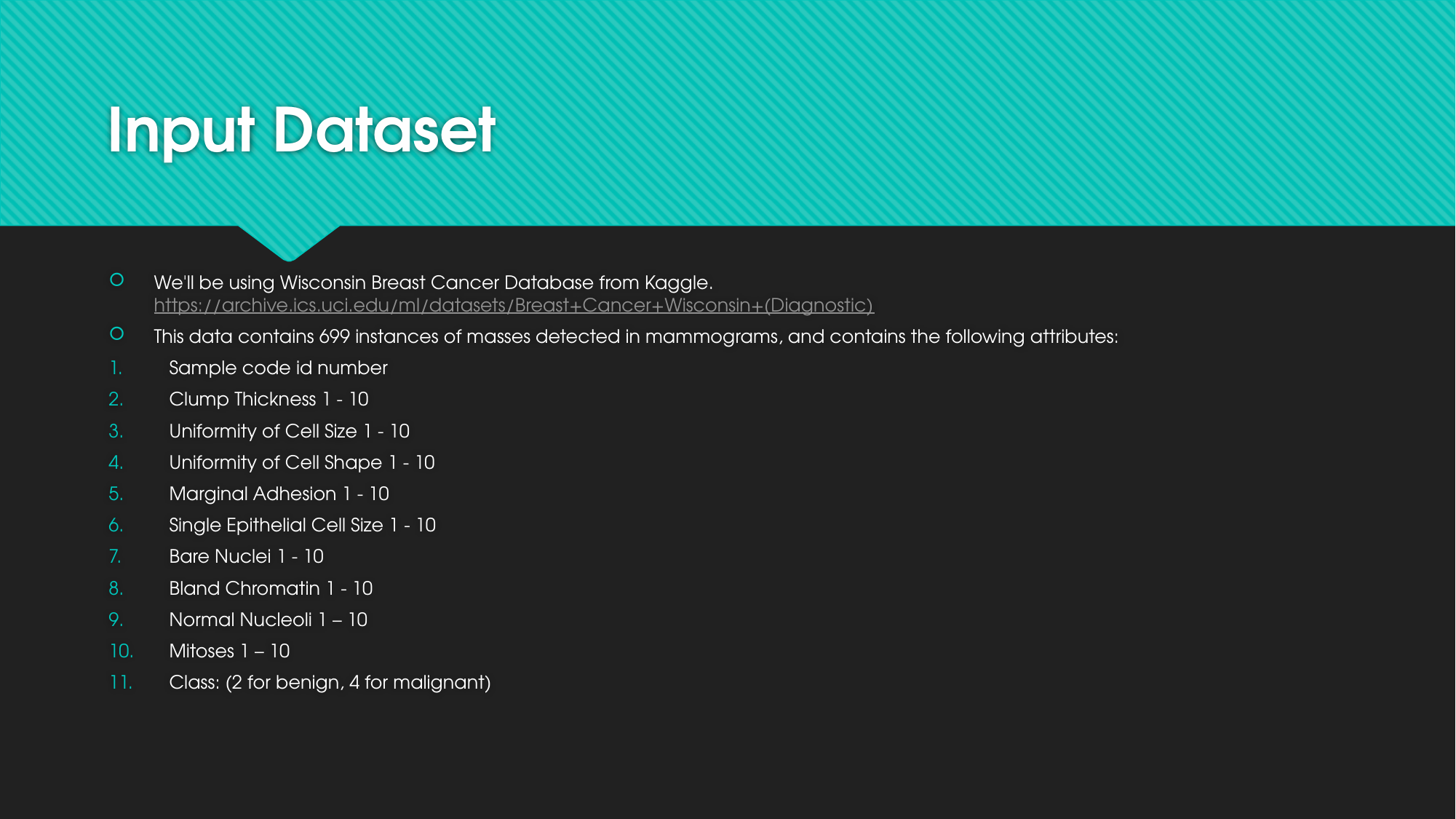

# Input Dataset
We'll be using Wisconsin Breast Cancer Database from Kaggle. https://archive.ics.uci.edu/ml/datasets/Breast+Cancer+Wisconsin+(Diagnostic)
This data contains 699 instances of masses detected in mammograms, and contains the following attributes:
Sample code id number
Clump Thickness 1 - 10
Uniformity of Cell Size 1 - 10
Uniformity of Cell Shape 1 - 10
Marginal Adhesion 1 - 10
Single Epithelial Cell Size 1 - 10
Bare Nuclei 1 - 10
Bland Chromatin 1 - 10
Normal Nucleoli 1 – 10
Mitoses 1 – 10
Class: (2 for benign, 4 for malignant)